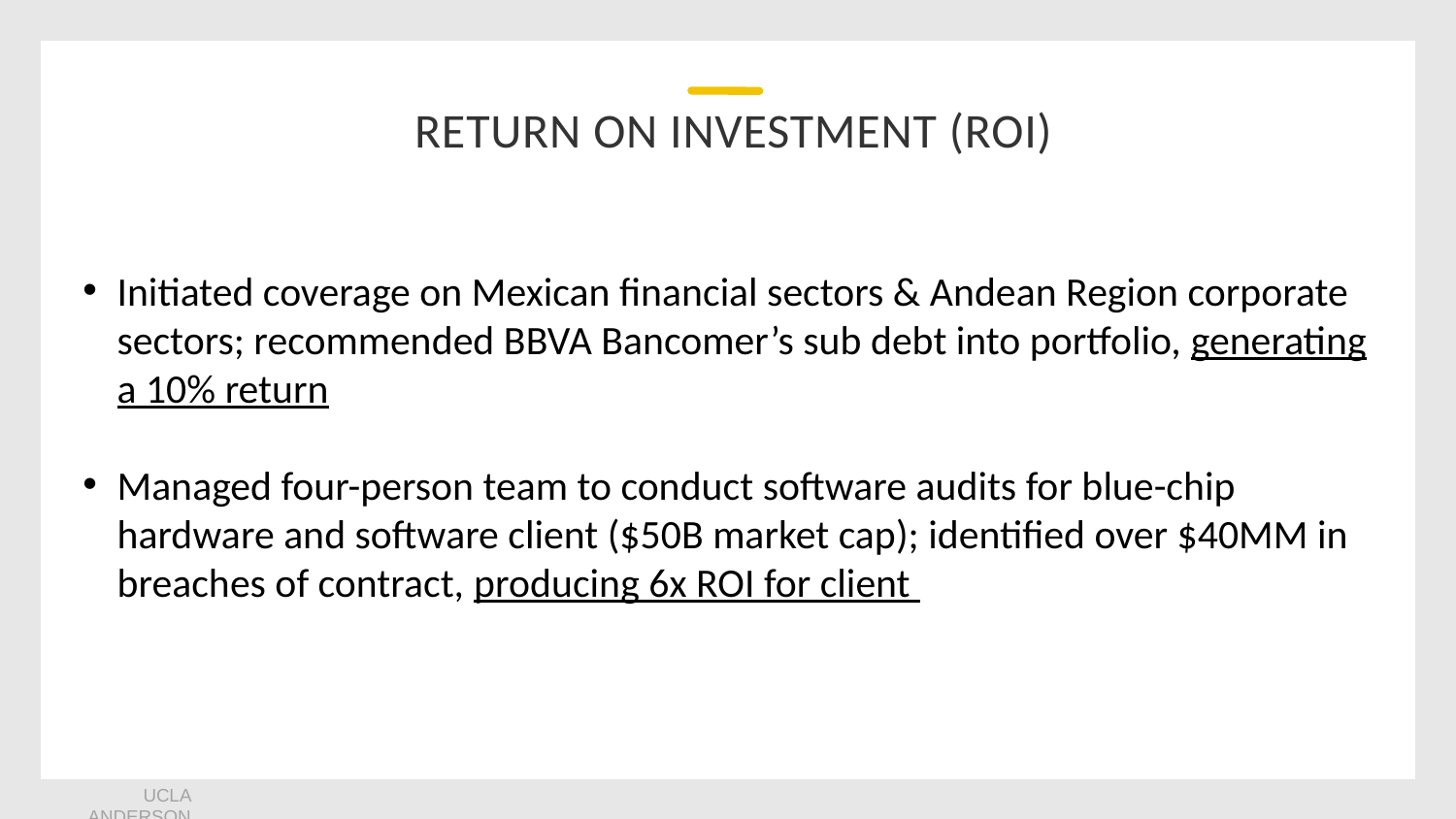

# RETURN ON INVESTMENT (ROI)
Initiated coverage on Mexican financial sectors & Andean Region corporate sectors; recommended BBVA Bancomer’s sub debt into portfolio, generating a 10% return

Managed four-person team to conduct software audits for blue-chip hardware and software client ($50B market cap); identified over $40MM in breaches of contract, producing 6x ROI for client